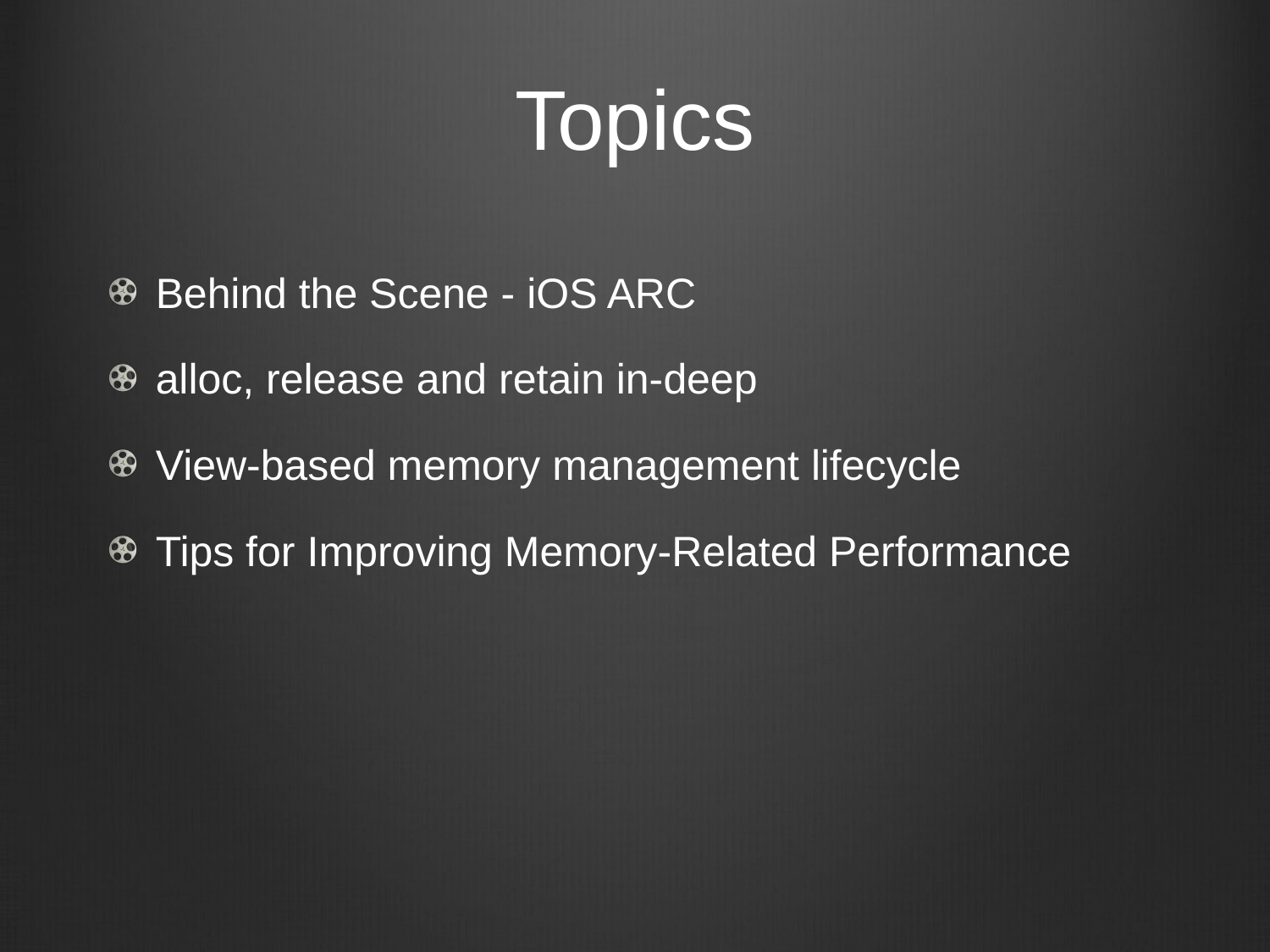

# Topics
Behind the Scene - iOS ARC
alloc, release and retain in-deep
View-based memory management lifecycle
Tips for Improving Memory-Related Performance